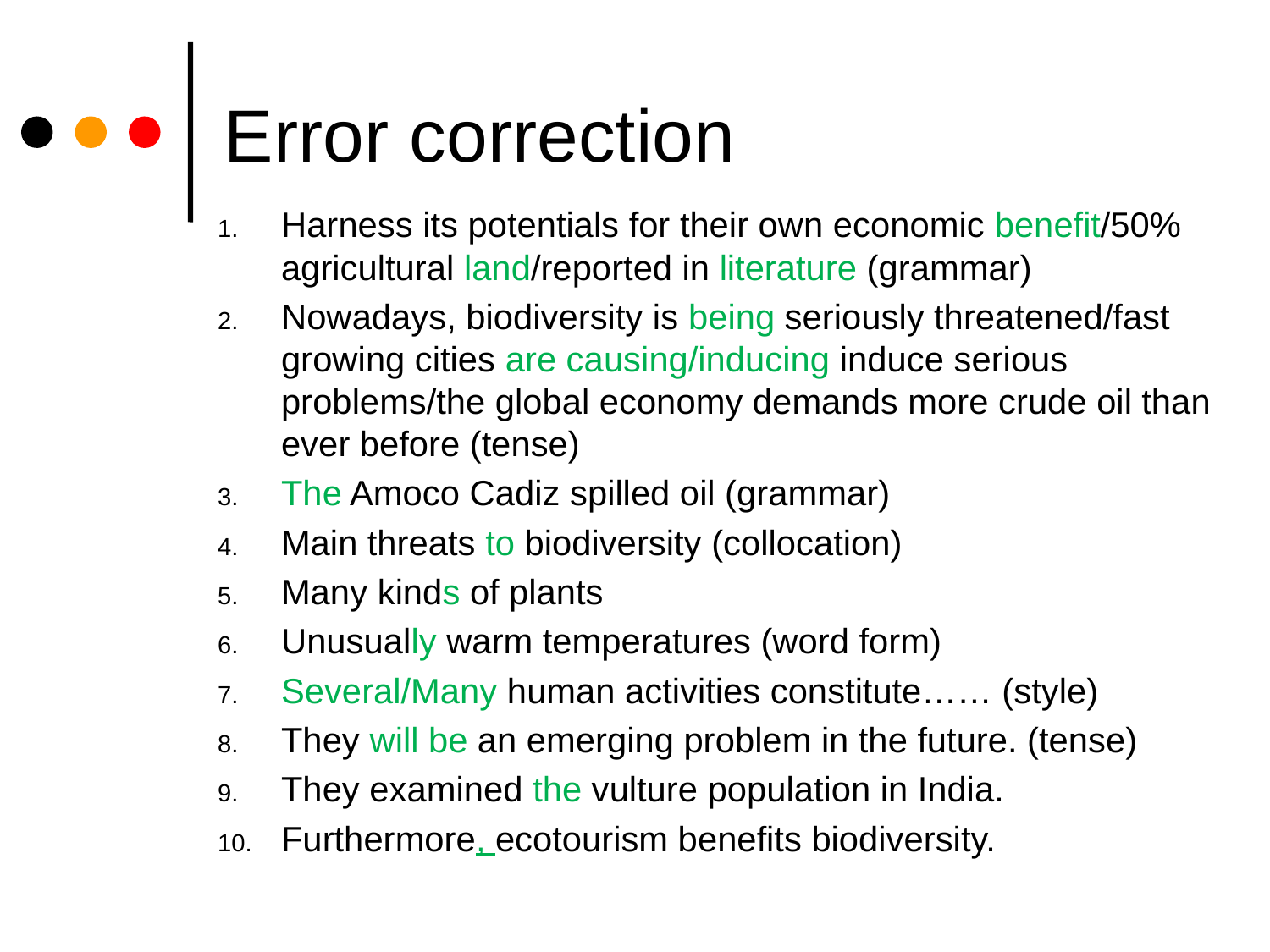

# Error correction
Harness its potentials for their own economic benefit/50% agricultural land/reported in literature (grammar)
Nowadays, biodiversity is being seriously threatened/fast growing cities are causing/inducing induce serious problems/the global economy demands more crude oil than ever before (tense)
The Amoco Cadiz spilled oil (grammar)
Main threats to biodiversity (collocation)
Many kinds of plants
Unusually warm temperatures (word form)
Several/Many human activities constitute…… (style)
They will be an emerging problem in the future. (tense)
They examined the vulture population in India.
Furthermore, ecotourism benefits biodiversity.